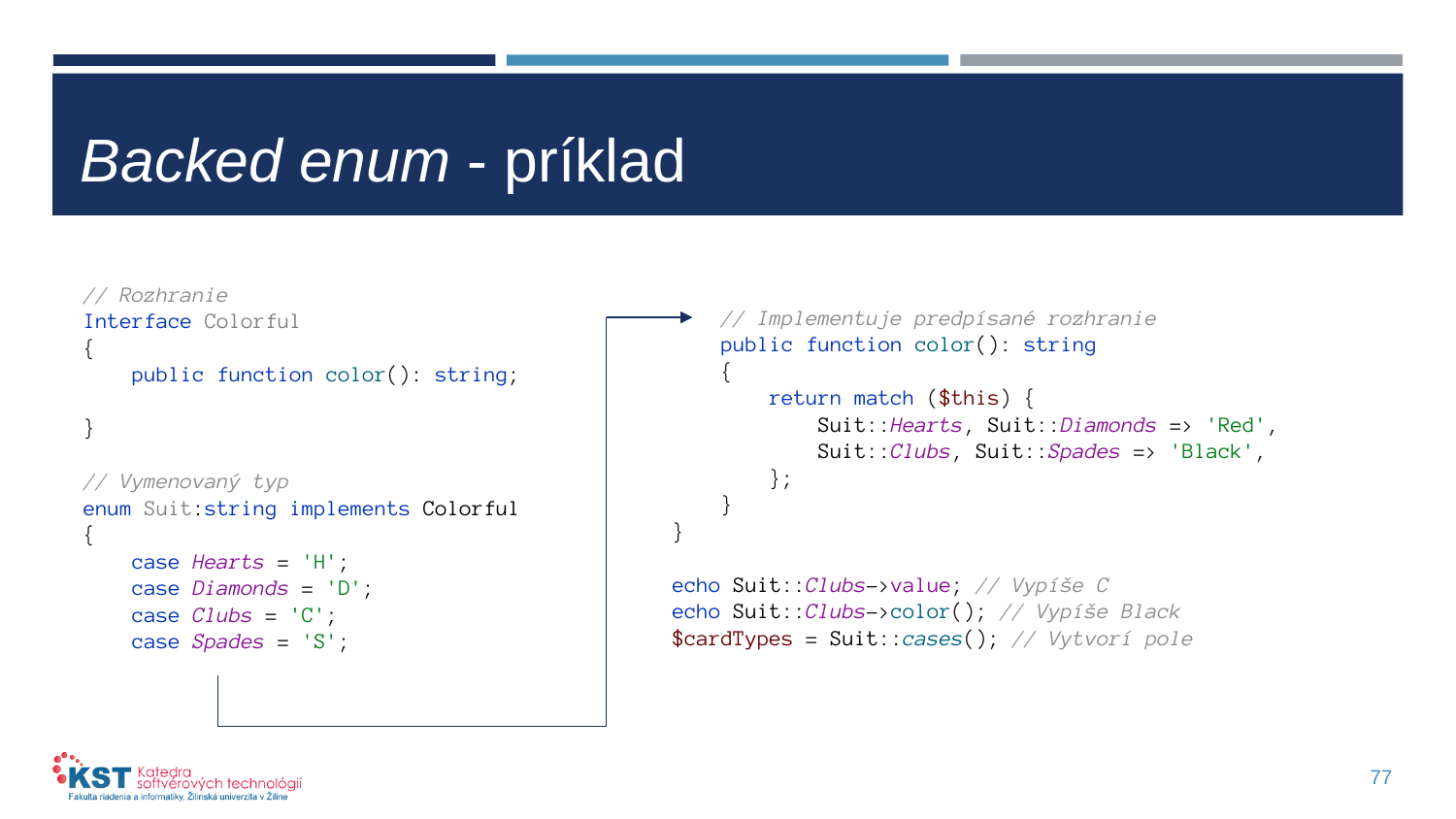

# Backed enum - príklad
    // Implementuje predpísané rozhranie
    public function color(): string
    {
        return match ($this) {
            Suit::Hearts, Suit::Diamonds => 'Red',
            Suit::Clubs, Suit::Spades => 'Black',
        };
    }
}
echo Suit::Clubs->value; // Vypíše C
echo Suit::Clubs->color(); // Vypíše Black
$cardTypes = Suit::cases(); // Vytvorí pole
// Rozhranie
Interface Colorful
{
    public function color(): string;
}
// Vymenovaný typ
enum Suit:string implements Colorful
{
    case Hearts = 'H';
    case Diamonds = 'D';
    case Clubs = 'C';
    case Spades = 'S';
77